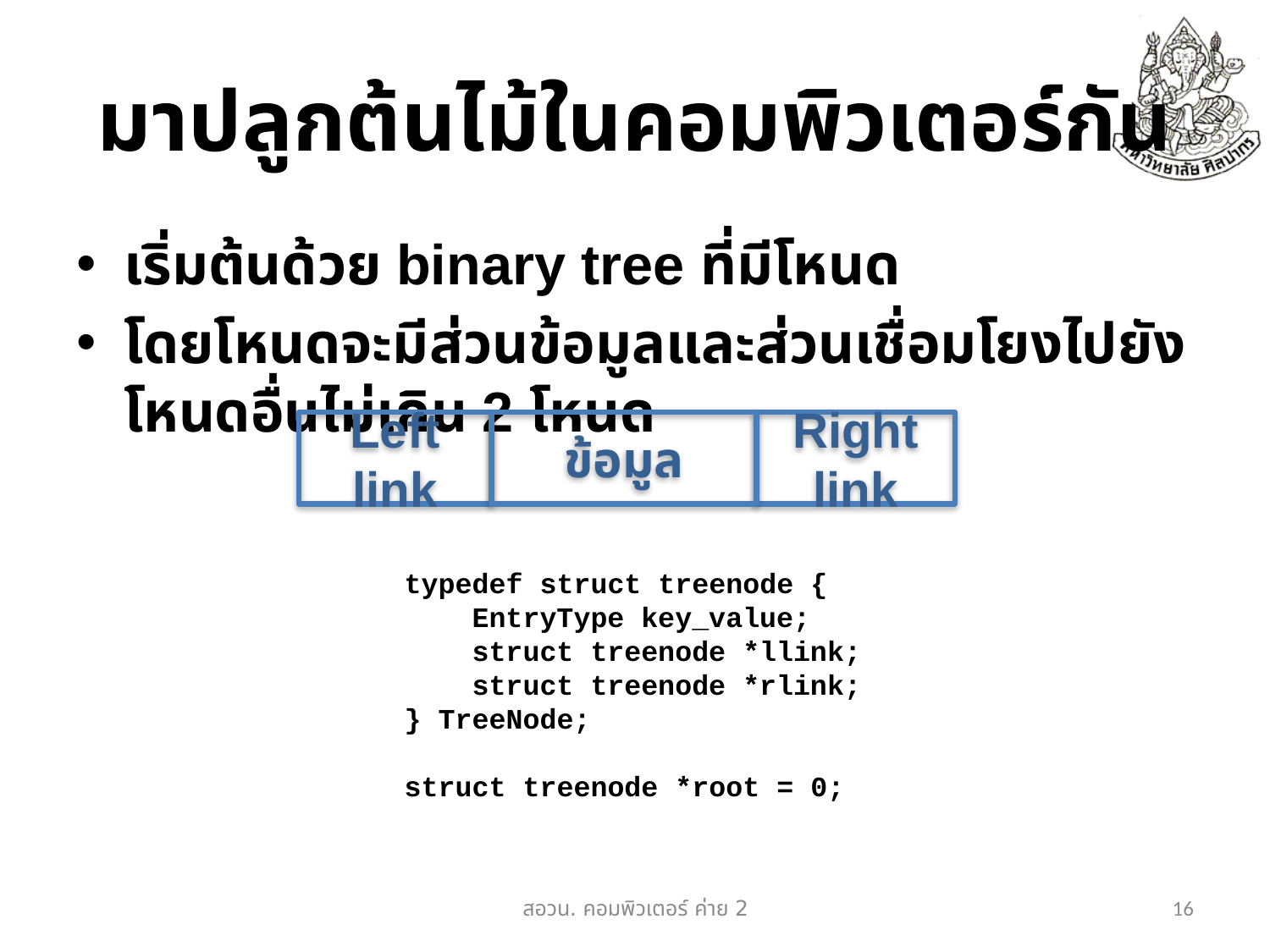

# มาปลูกต้นไม้ในคอมพิวเตอร์กัน
เริ่มต้นด้วย binary tree ที่มีโหนด
โดยโหนดจะมีส่วนข้อมูลและส่วนเชื่อมโยงไปยังโหนดอื่นไม่เกิน 2 โหนด
ข้อมูล
Right link
Left link
typedef struct treenode {
    EntryType key_value;
    struct treenode *llink;
    struct treenode *rlink;
} TreeNode;

struct treenode *root = 0;
สอวน. คอมพิวเตอร์​ ค่าย 2
16